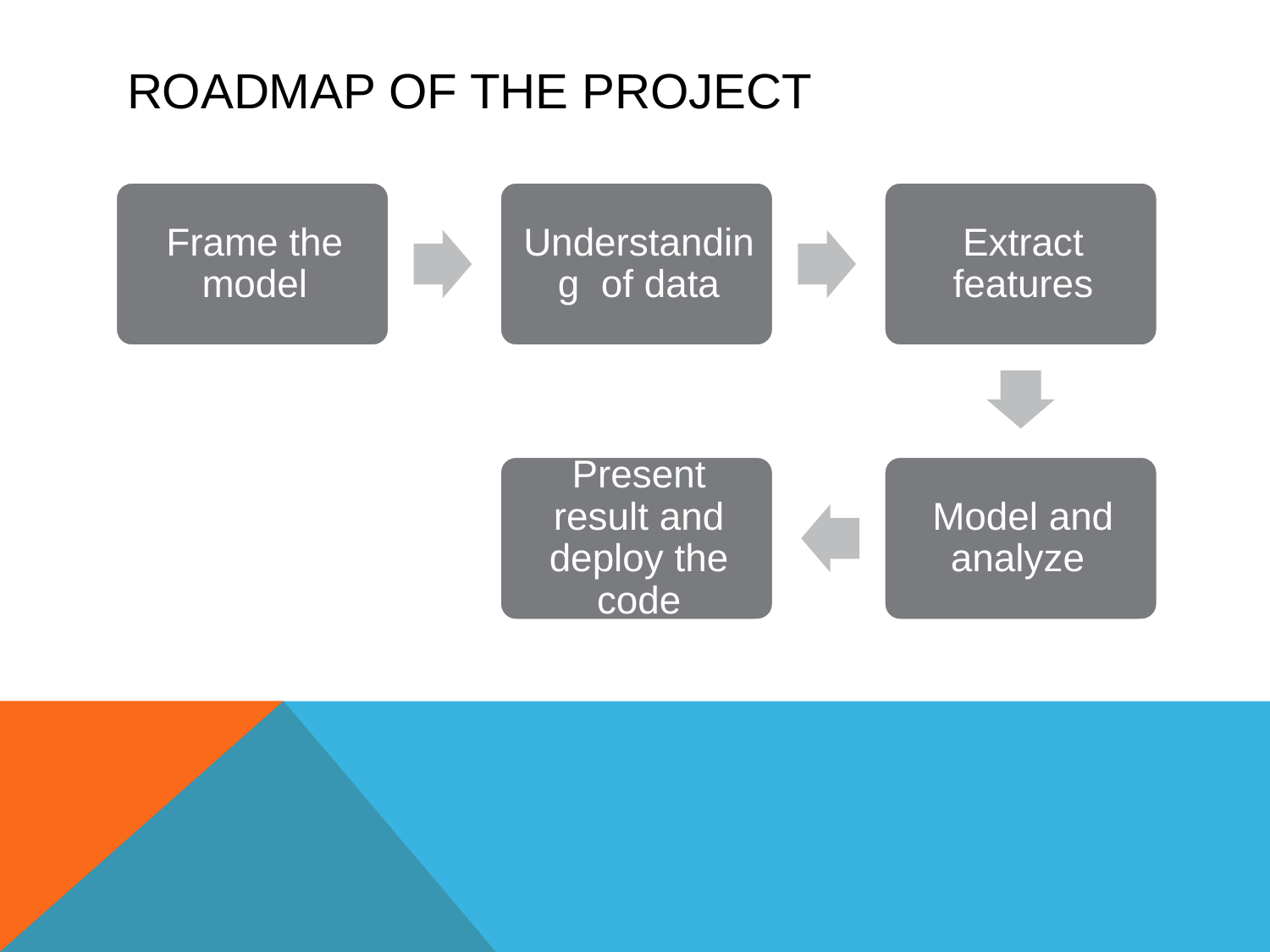

# ROADMAP OF THE PROJECT
Frame the model

Understanding  of data

Extract features

Model and analyze

Present result and deploy the code